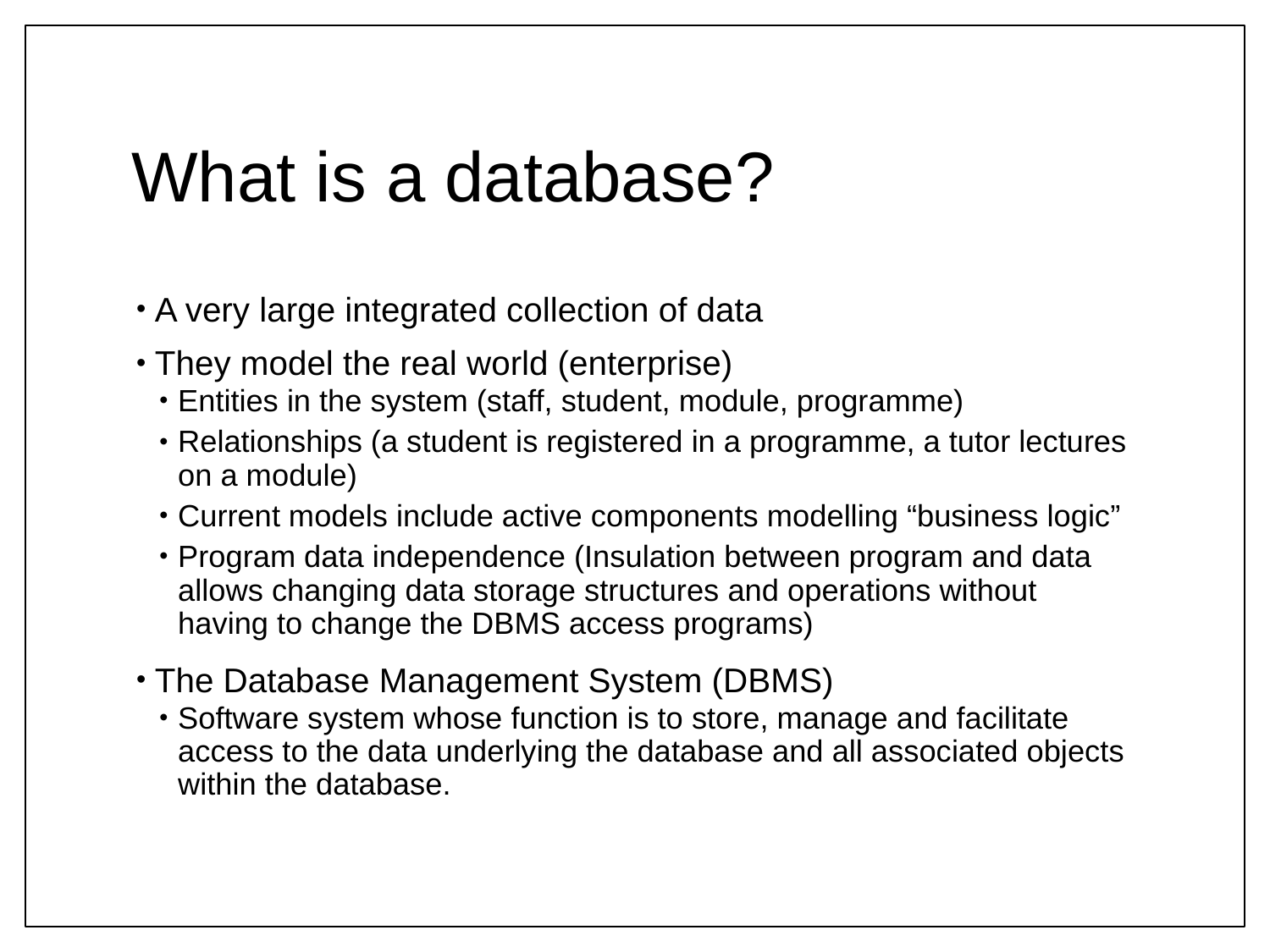

# What is a database?
A very large integrated collection of data
They model the real world (enterprise)
Entities in the system (staff, student, module, programme)
Relationships (a student is registered in a programme, a tutor lectures on a module)
Current models include active components modelling “business logic”
Program data independence (Insulation between program and data allows changing data storage structures and operations without having to change the DBMS access programs)
The Database Management System (DBMS)
Software system whose function is to store, manage and facilitate access to the data underlying the database and all associated objects within the database.